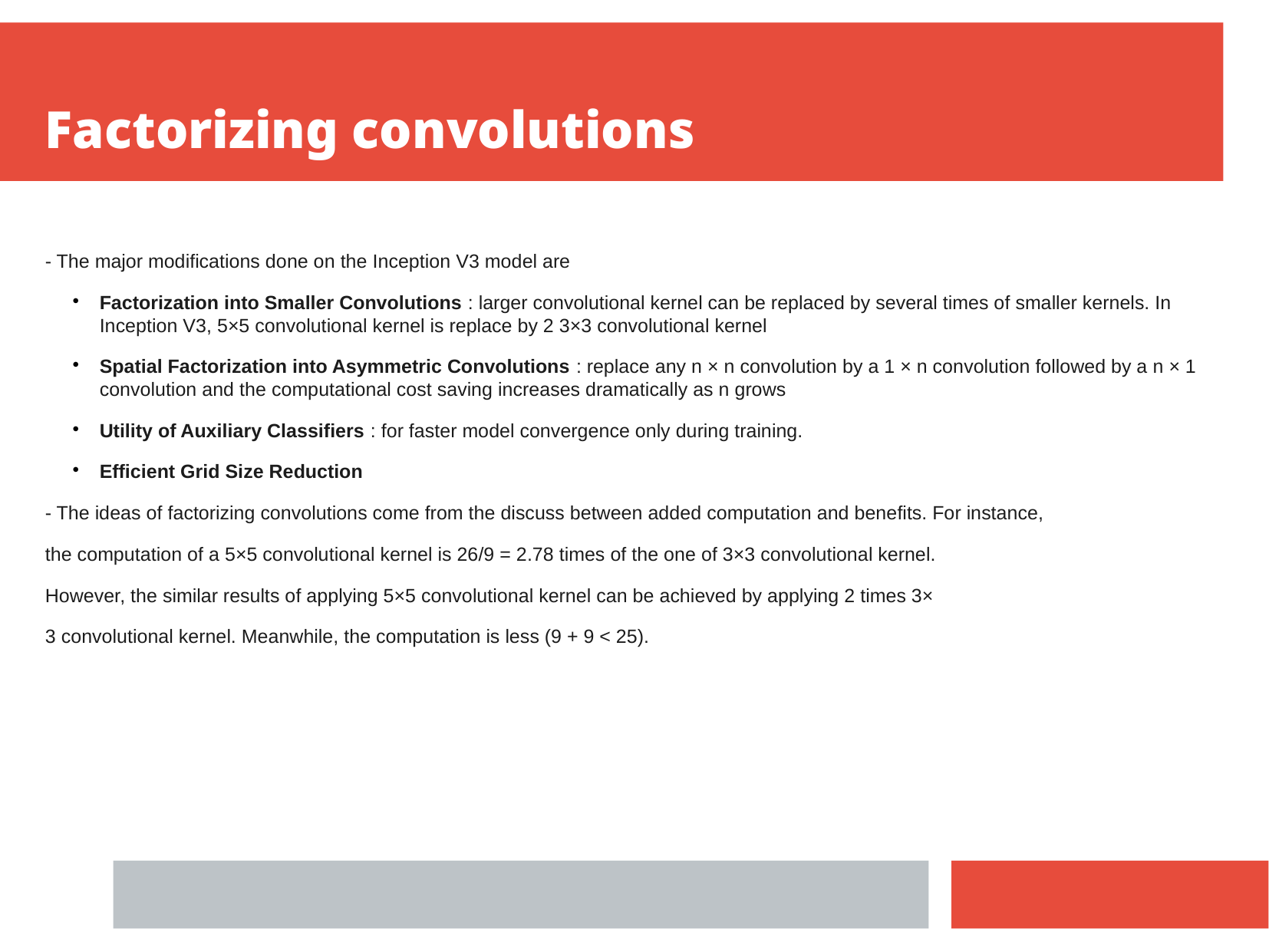

Factorizing convolutions
- The major modifications done on the Inception V3 model are
Factorization into Smaller Convolutions : larger convolutional kernel can be replaced by several times of smaller kernels. In Inception V3, 5×5 convolutional kernel is replace by 2 3×3 convolutional kernel
Spatial Factorization into Asymmetric Convolutions : replace any n × n convolution by a 1 × n convolution followed by a n × 1 convolution and the computational cost saving increases dramatically as n grows
Utility of Auxiliary Classifiers : for faster model convergence only during training.
Efficient Grid Size Reduction
- The ideas of factorizing convolutions come from the discuss between added computation and benefits. For instance,
the computation of a 5×5 convolutional kernel is 26/9 = 2.78 times of the one of 3×3 convolutional kernel.
However, the similar results of applying 5×5 convolutional kernel can be achieved by applying 2 times 3×
3 convolutional kernel. Meanwhile, the computation is less (9 + 9 < 25).